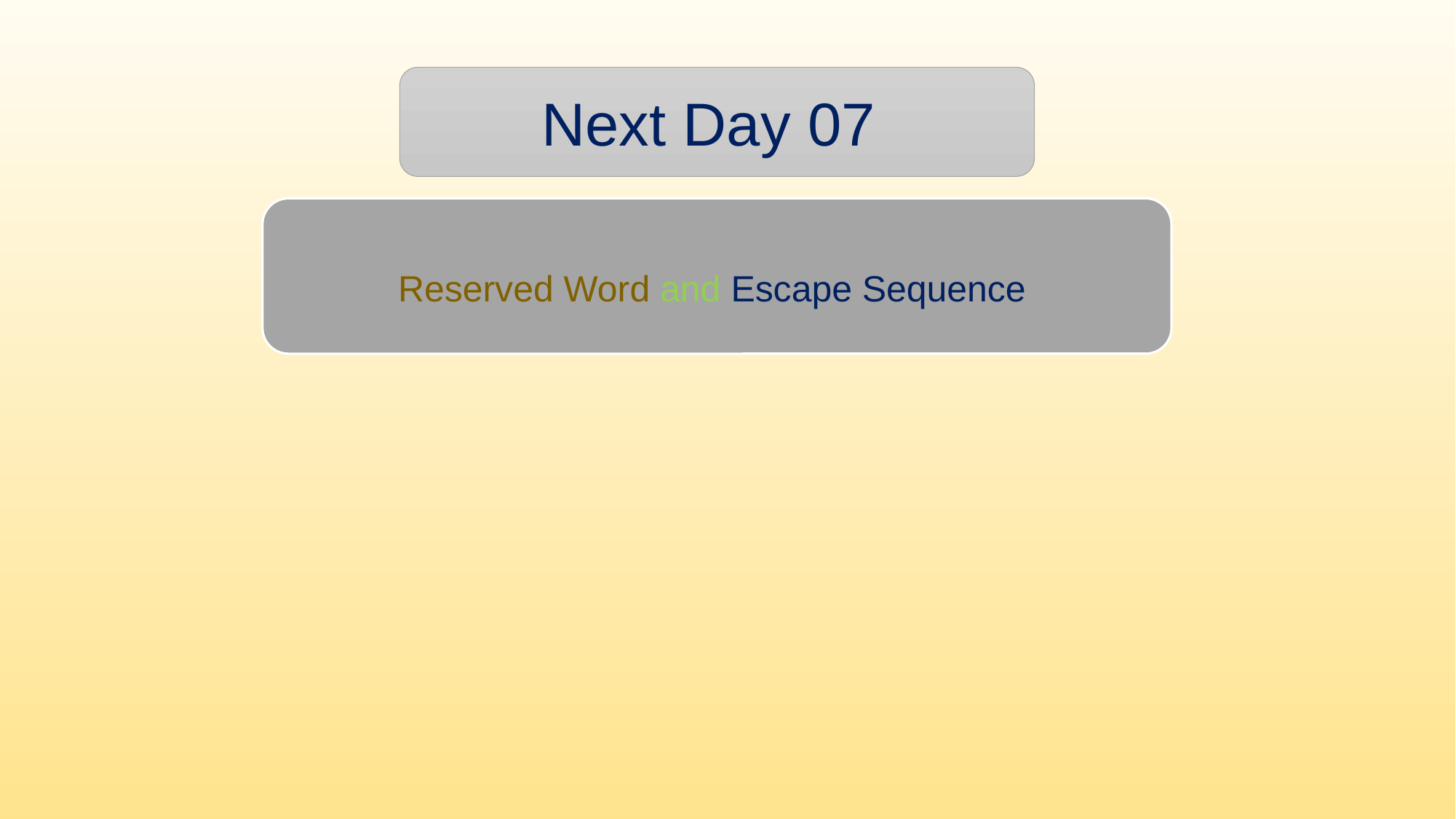

Next Day 07
Reserved Word and Escape Sequence